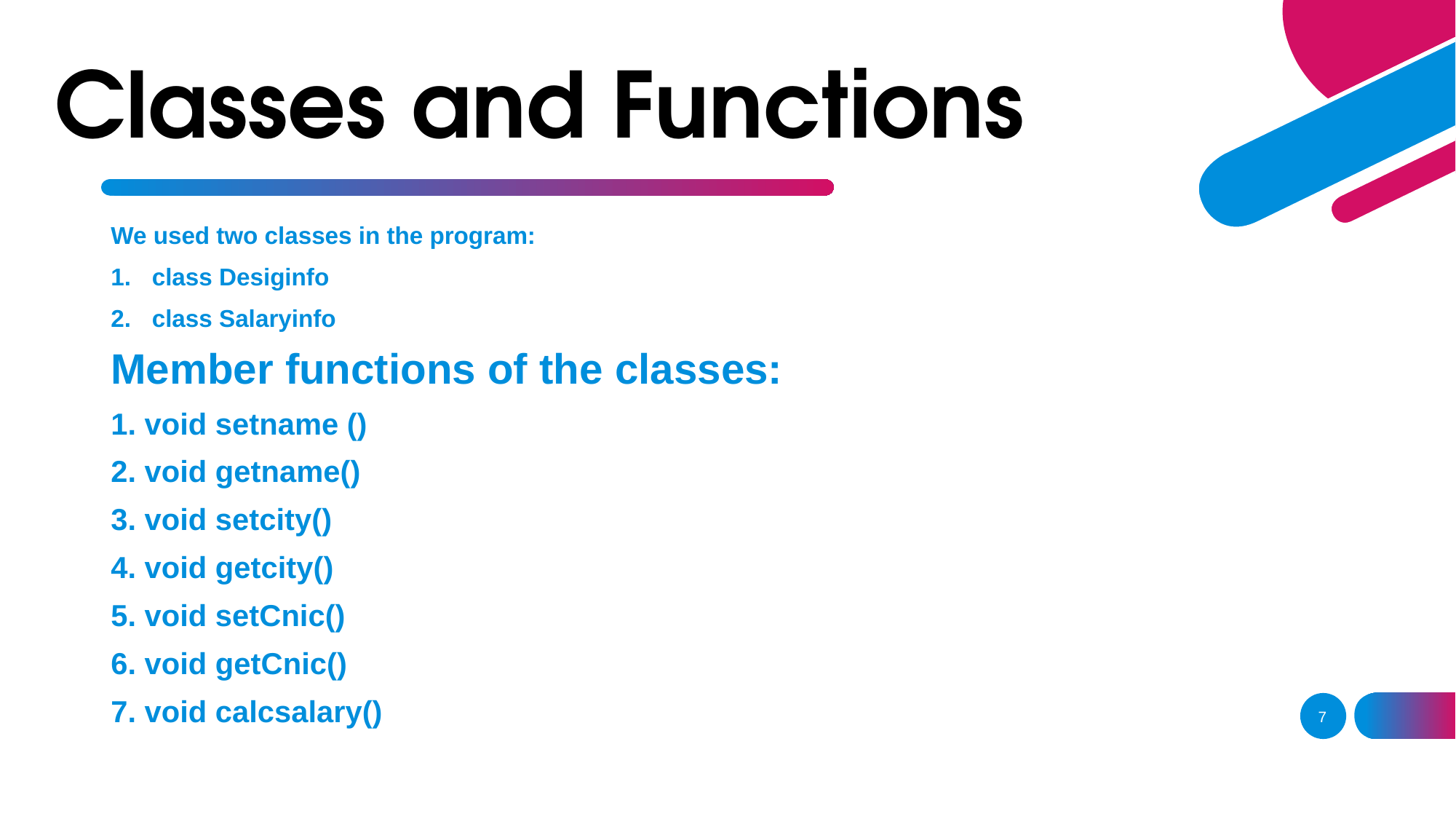

# Classes and Functions
We used two classes in the program:
class Desiginfo
class Salaryinfo
Member functions of the classes:
1. void setname ()
2. void getname()
3. void setcity()
4. void getcity()
5. void setCnic()
6. void getCnic()
7. void calcsalary()

7